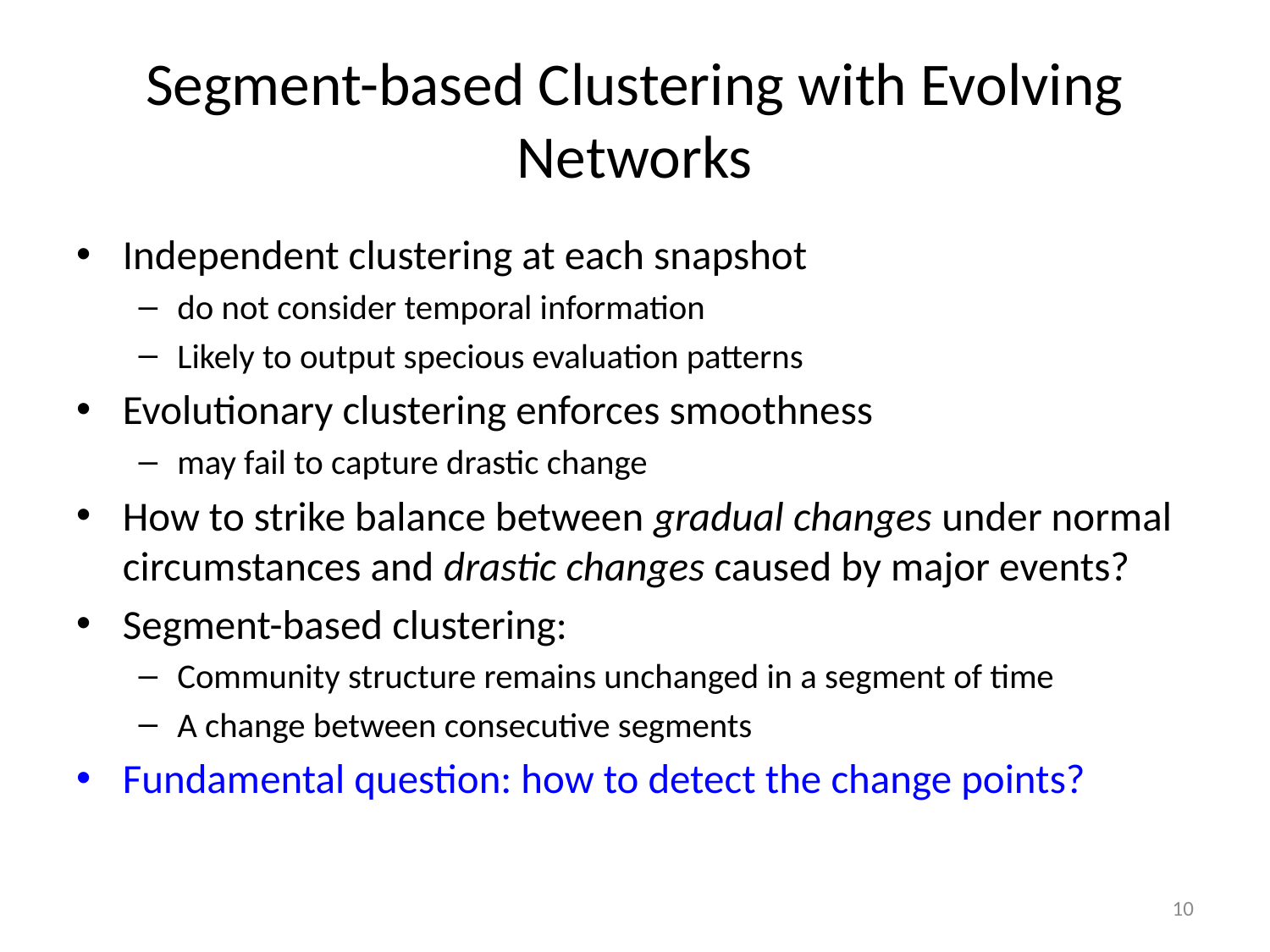

# Segment-based Clustering with Evolving Networks
Independent clustering at each snapshot
do not consider temporal information
Likely to output specious evaluation patterns
Evolutionary clustering enforces smoothness
may fail to capture drastic change
How to strike balance between gradual changes under normal circumstances and drastic changes caused by major events?
Segment-based clustering:
Community structure remains unchanged in a segment of time
A change between consecutive segments
Fundamental question: how to detect the change points?
10